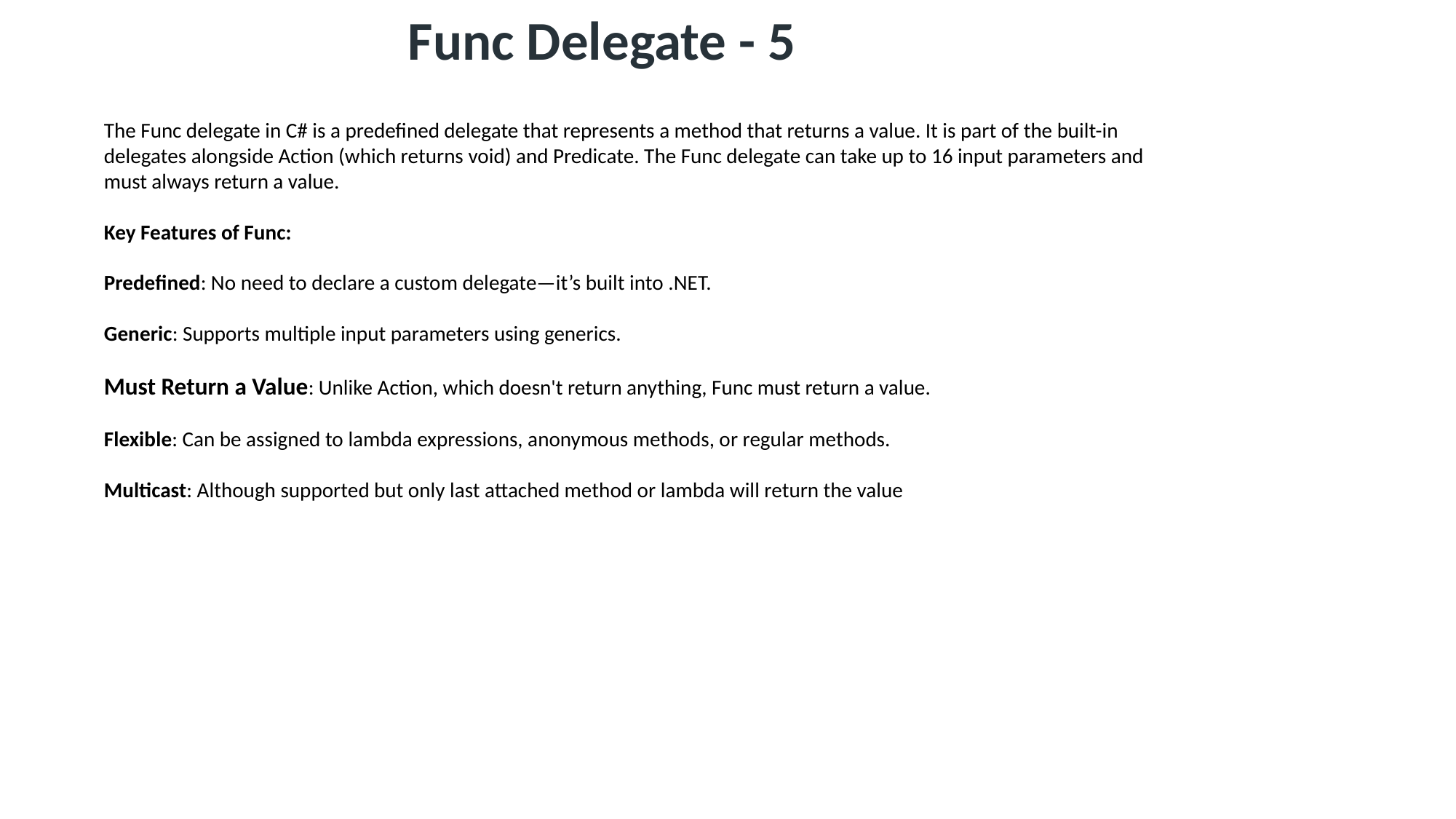

Func Delegate - 5
The Func delegate in C# is a predefined delegate that represents a method that returns a value. It is part of the built-in delegates alongside Action (which returns void) and Predicate. The Func delegate can take up to 16 input parameters and must always return a value.

Key Features of Func:

Predefined: No need to declare a custom delegate—it’s built into .NET.

Generic: Supports multiple input parameters using generics.

Must Return a Value: Unlike Action, which doesn't return anything, Func must return a value.

Flexible: Can be assigned to lambda expressions, anonymous methods, or regular methods.

Multicast: Although supported but only last attached method or lambda will return the value